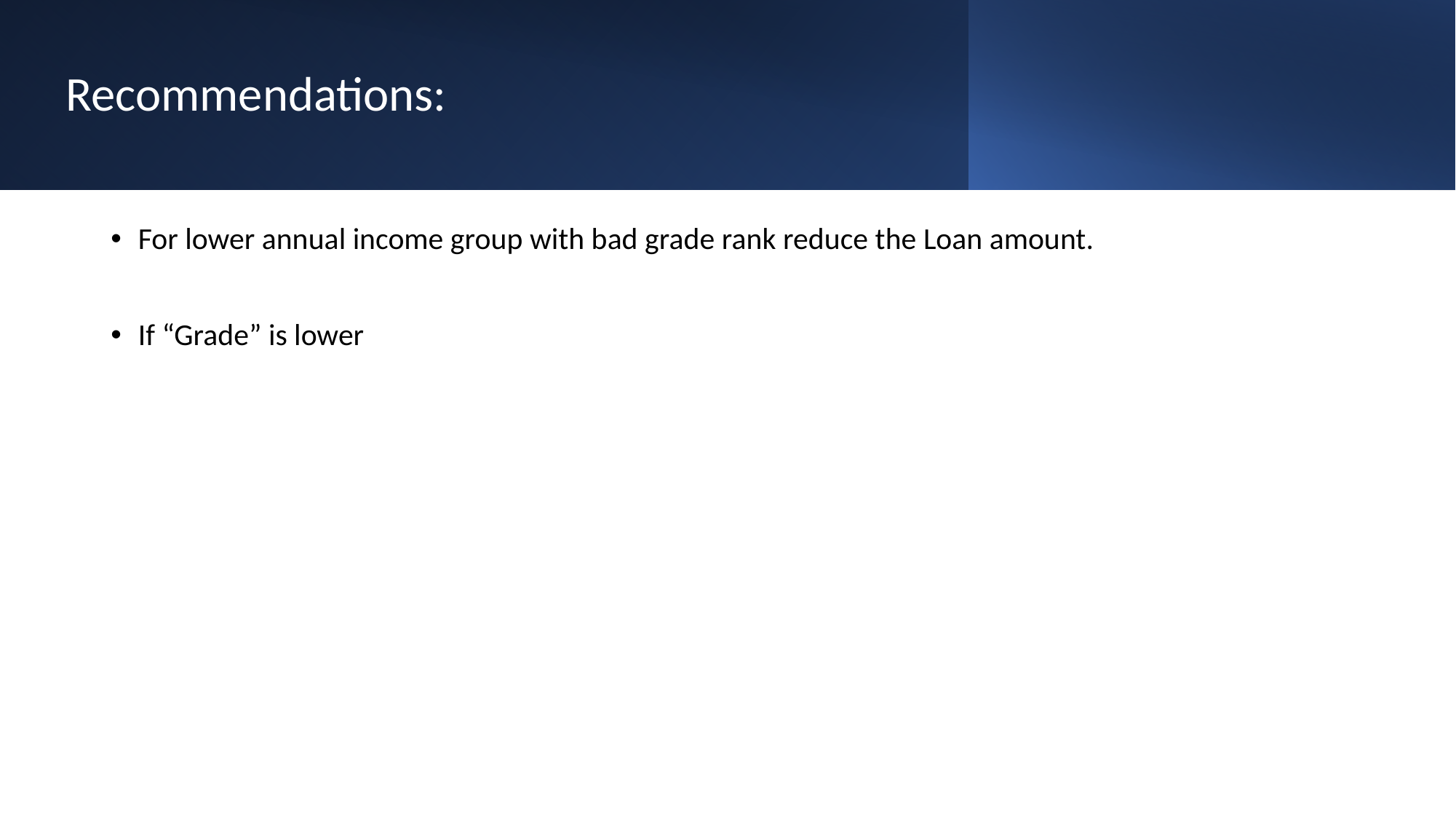

# Recommendations:
For lower annual income group with bad grade rank reduce the Loan amount.

If “Grade” is lower